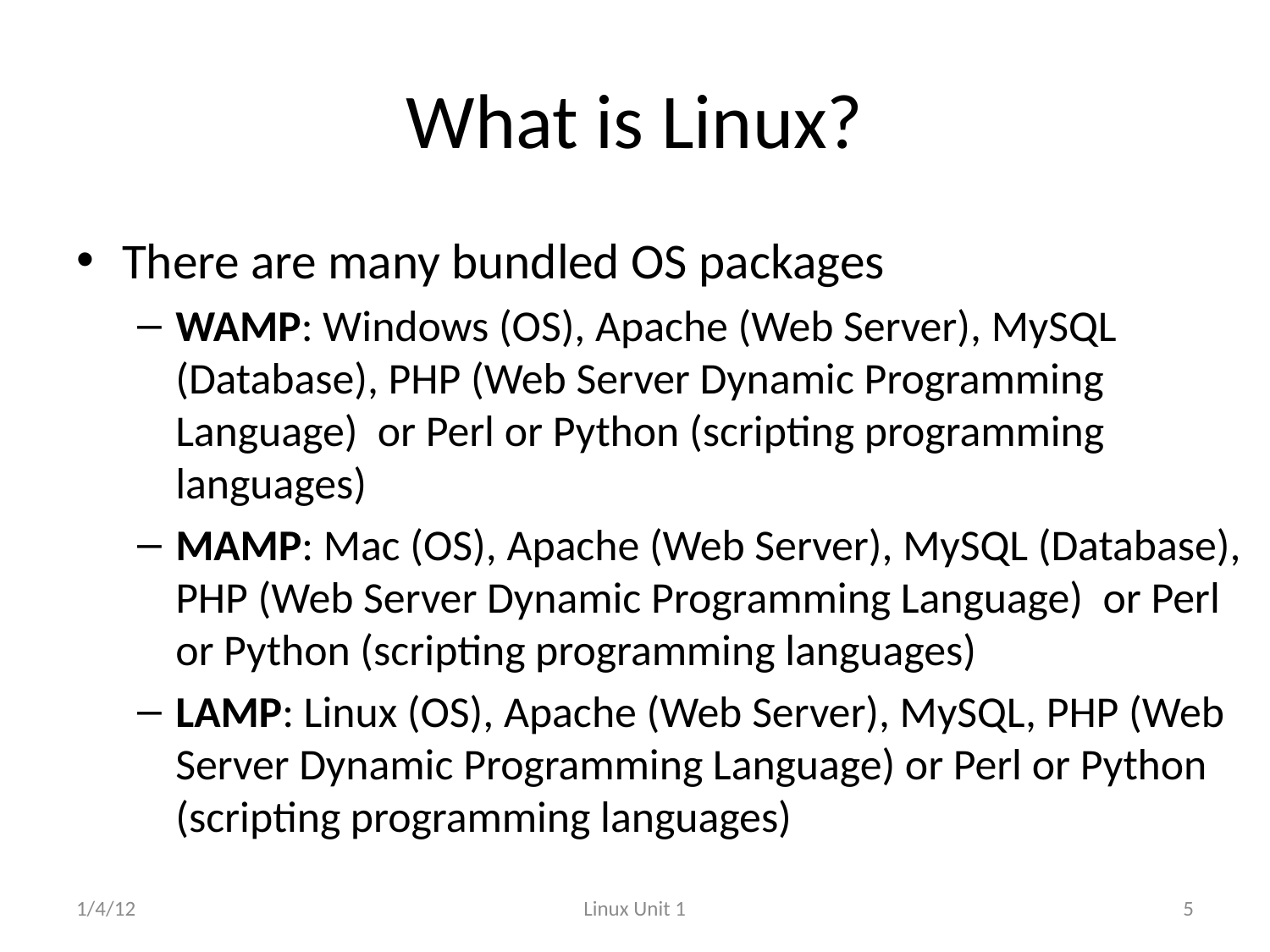

# What is Linux?
There are many bundled OS packages
WAMP: Windows (OS), Apache (Web Server), MySQL (Database), PHP (Web Server Dynamic Programming Language)  or Perl or Python (scripting programming languages)
MAMP: Mac (OS), Apache (Web Server), MySQL (Database), PHP (Web Server Dynamic Programming Language)  or Perl or Python (scripting programming languages)
LAMP: Linux (OS), Apache (Web Server), MySQL, PHP (Web Server Dynamic Programming Language) or Perl or Python (scripting programming languages)

1/4/12
Linux Unit 1
5